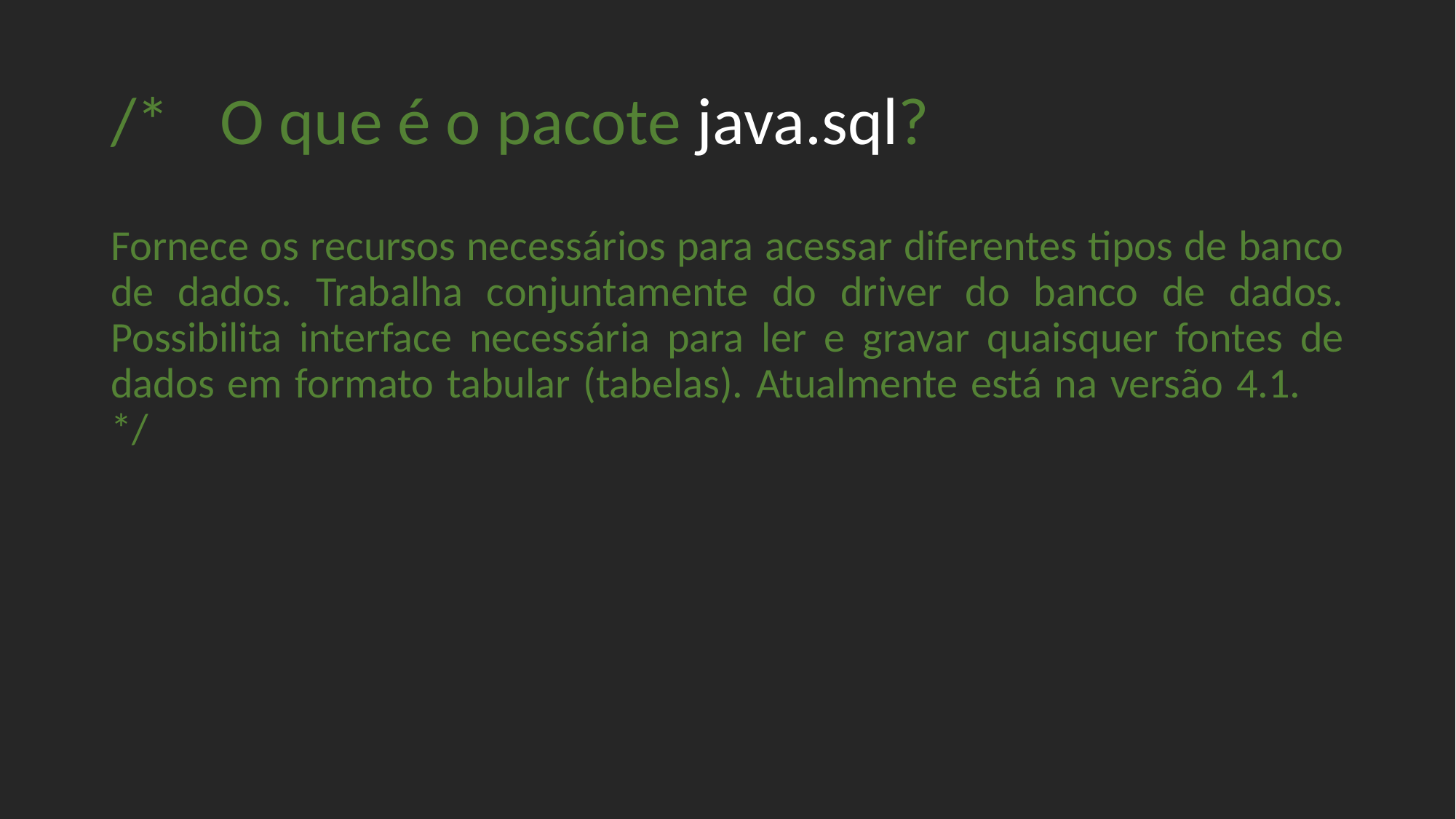

# /*	O que é o pacote java.sql?
Fornece os recursos necessários para acessar diferentes tipos de banco de dados. Trabalha conjuntamente do driver do banco de dados. Possibilita interface necessária para ler e gravar quaisquer fontes de dados em formato tabular (tabelas). Atualmente está na versão 4.1. 	*/